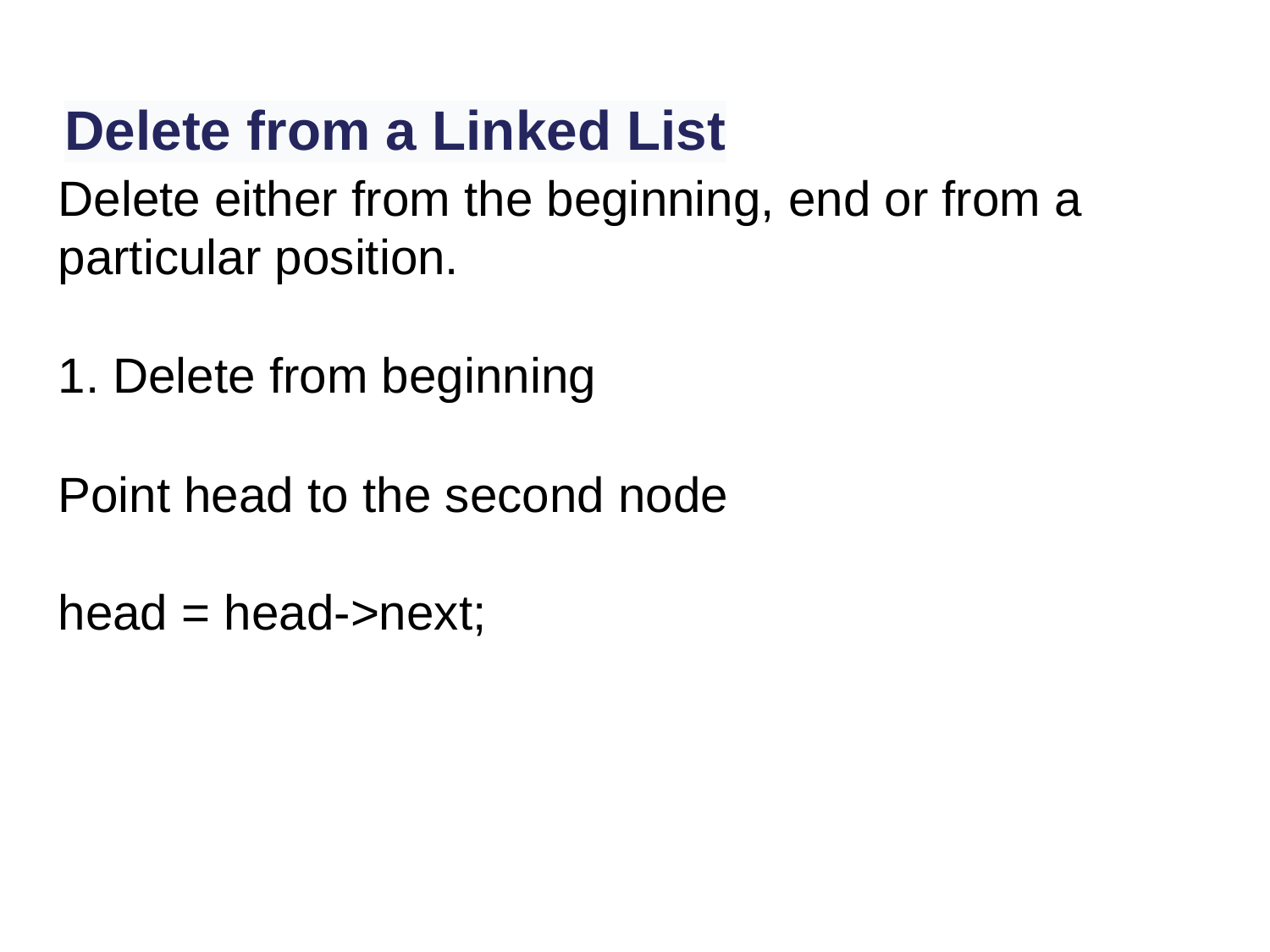

# Delete from a Linked List

Delete either from the beginning, end or from a particular position.

1. Delete from beginning

Point head to the second node

head = head->next;